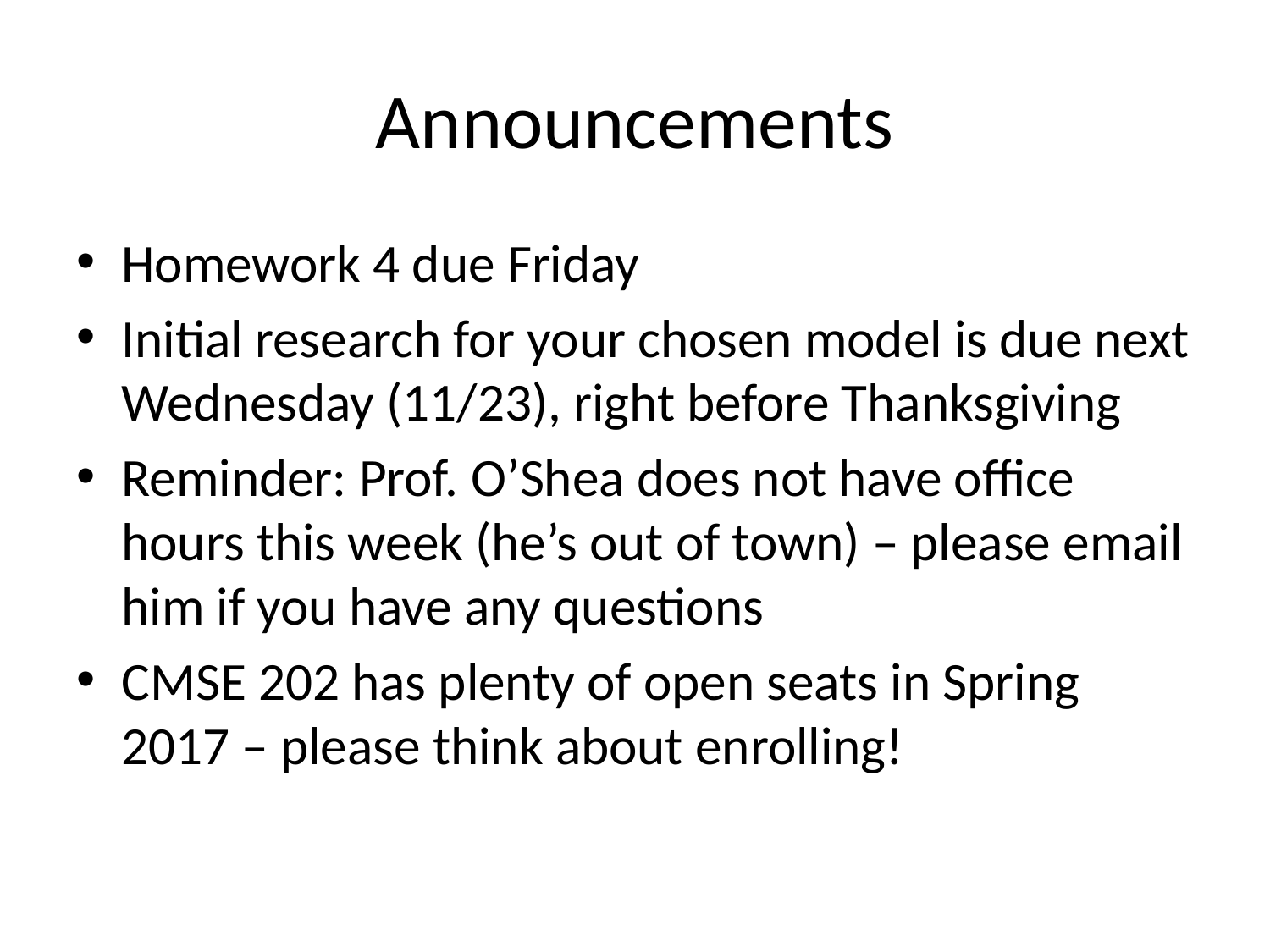

# Announcements
Homework 4 due Friday
Initial research for your chosen model is due next Wednesday (11/23), right before Thanksgiving
Reminder: Prof. O’Shea does not have office hours this week (he’s out of town) – please email him if you have any questions
CMSE 202 has plenty of open seats in Spring 2017 – please think about enrolling!